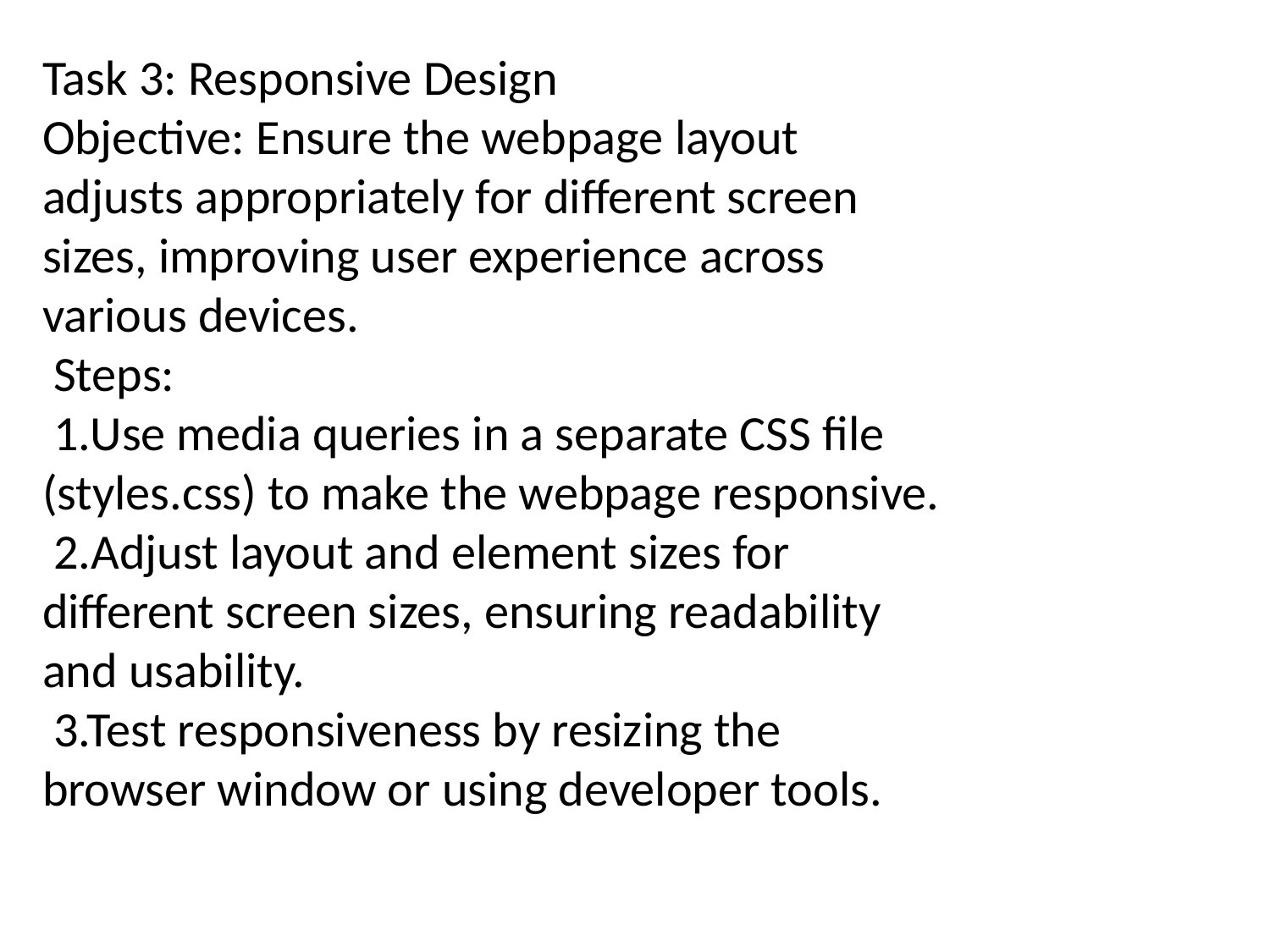

Task 3: Responsive Design
Objective: Ensure the webpage layout adjusts appropriately for different screen sizes, improving user experience across various devices.
 Steps:
 1.Use media queries in a separate CSS file (styles.css) to make the webpage responsive.
 2.Adjust layout and element sizes for different screen sizes, ensuring readability and usability.
 3.Test responsiveness by resizing the browser window or using developer tools.